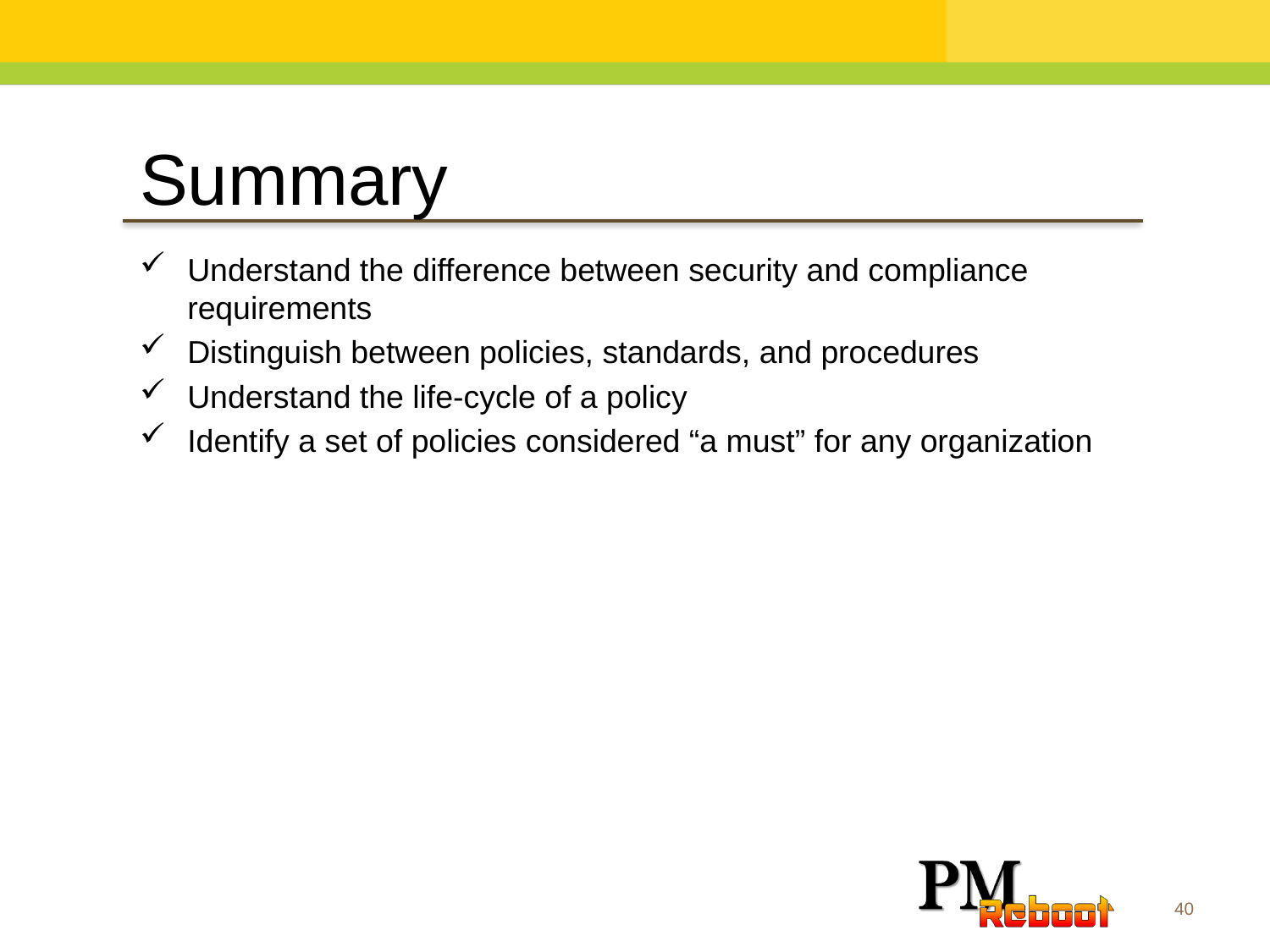

Summary
Understand the difference between security and compliance requirements
Distinguish between policies, standards, and procedures
Understand the life-cycle of a policy
Identify a set of policies considered “a must” for any organization
40